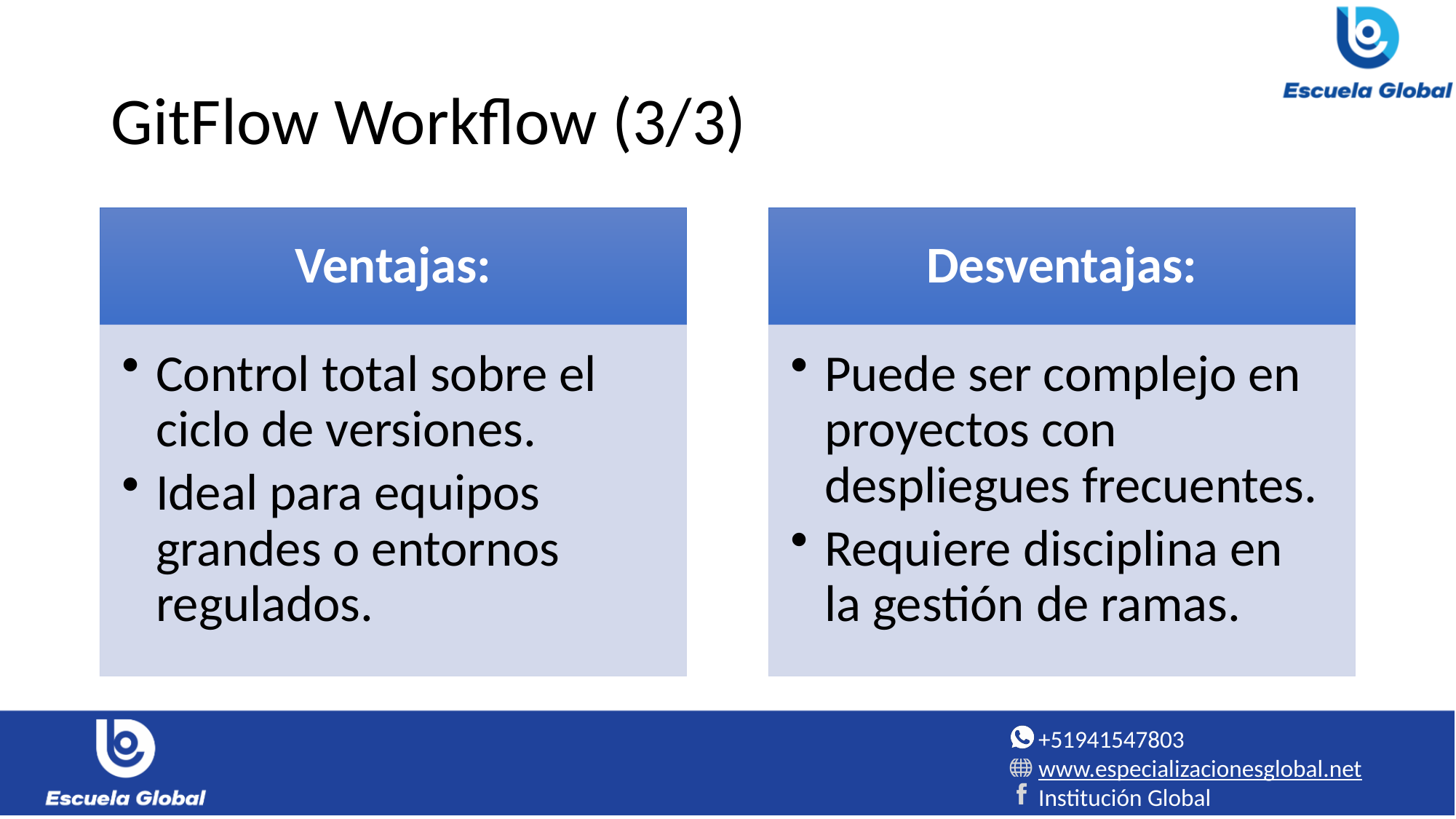

# GitFlow Workflow (3/3)
Ventajas:
Control total sobre el ciclo de versiones.
Ideal para equipos grandes o entornos regulados.
Desventajas:
Puede ser complejo en proyectos con despliegues frecuentes.
Requiere disciplina en la gestión de ramas.